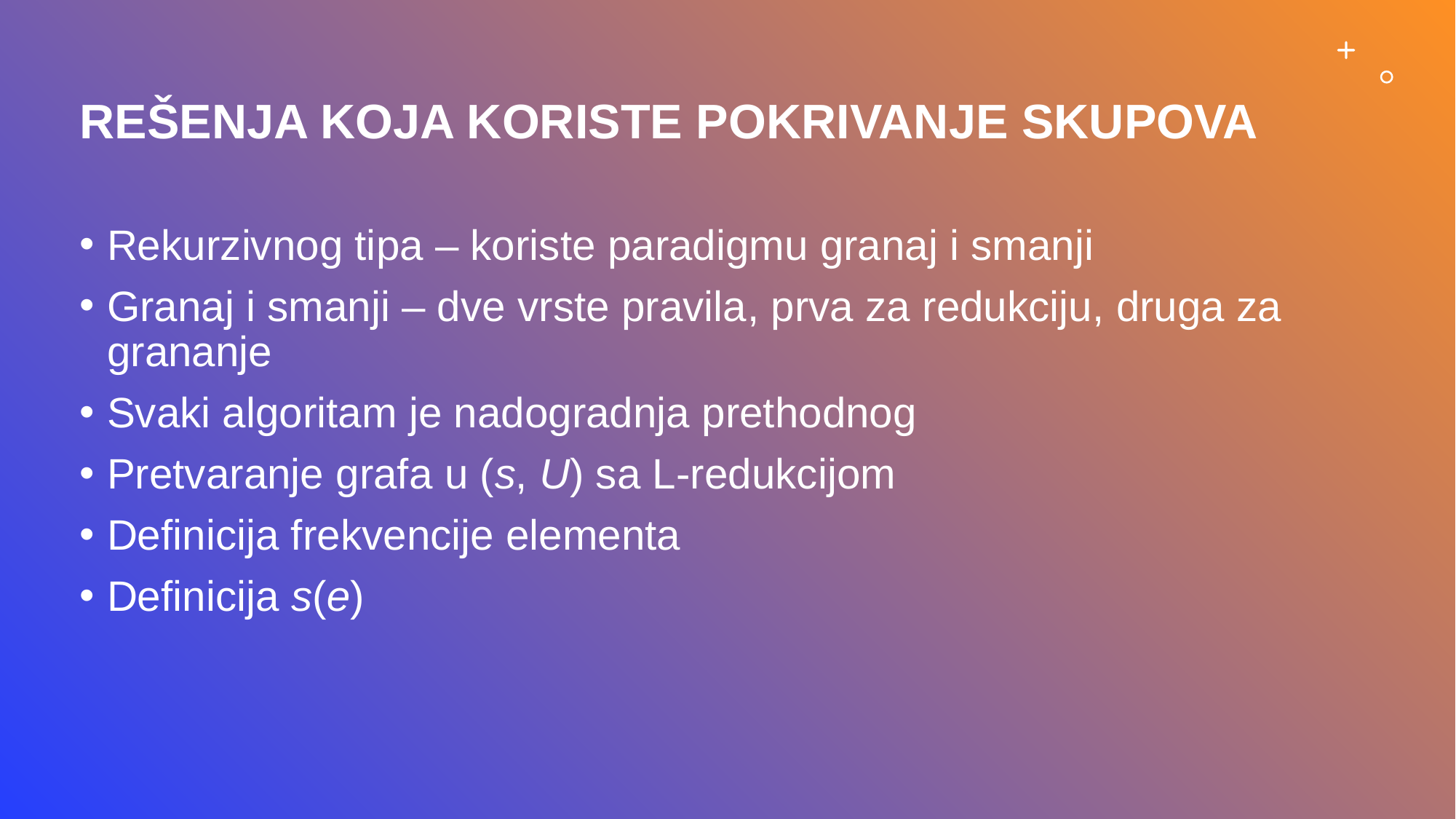

# Rešenja koja koriste pokrivanje skupova
Rekurzivnog tipa – koriste paradigmu granaj i smanji
Granaj i smanji – dve vrste pravila, prva za redukciju, druga za grananje
Svaki algoritam je nadogradnja prethodnog
Pretvaranje grafa u (s, U) sa L-redukcijom
Definicija frekvencije elementa
Definicija s(e)